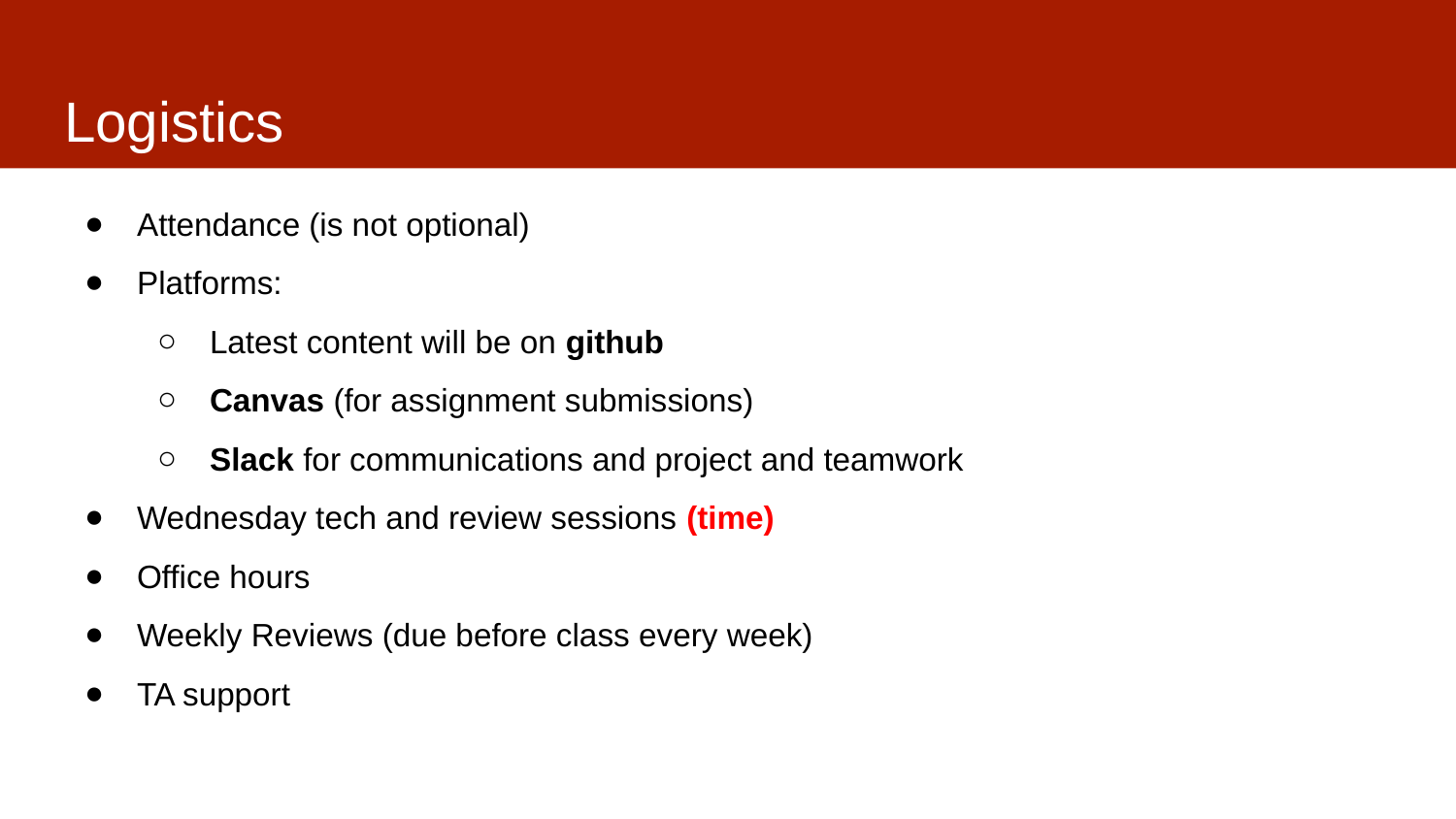

# Logistics
Attendance (is not optional)
Platforms:
Latest content will be on github
Canvas (for assignment submissions)
Slack for communications and project and teamwork
Wednesday tech and review sessions (time)
Office hours
Weekly Reviews (due before class every week)
TA support